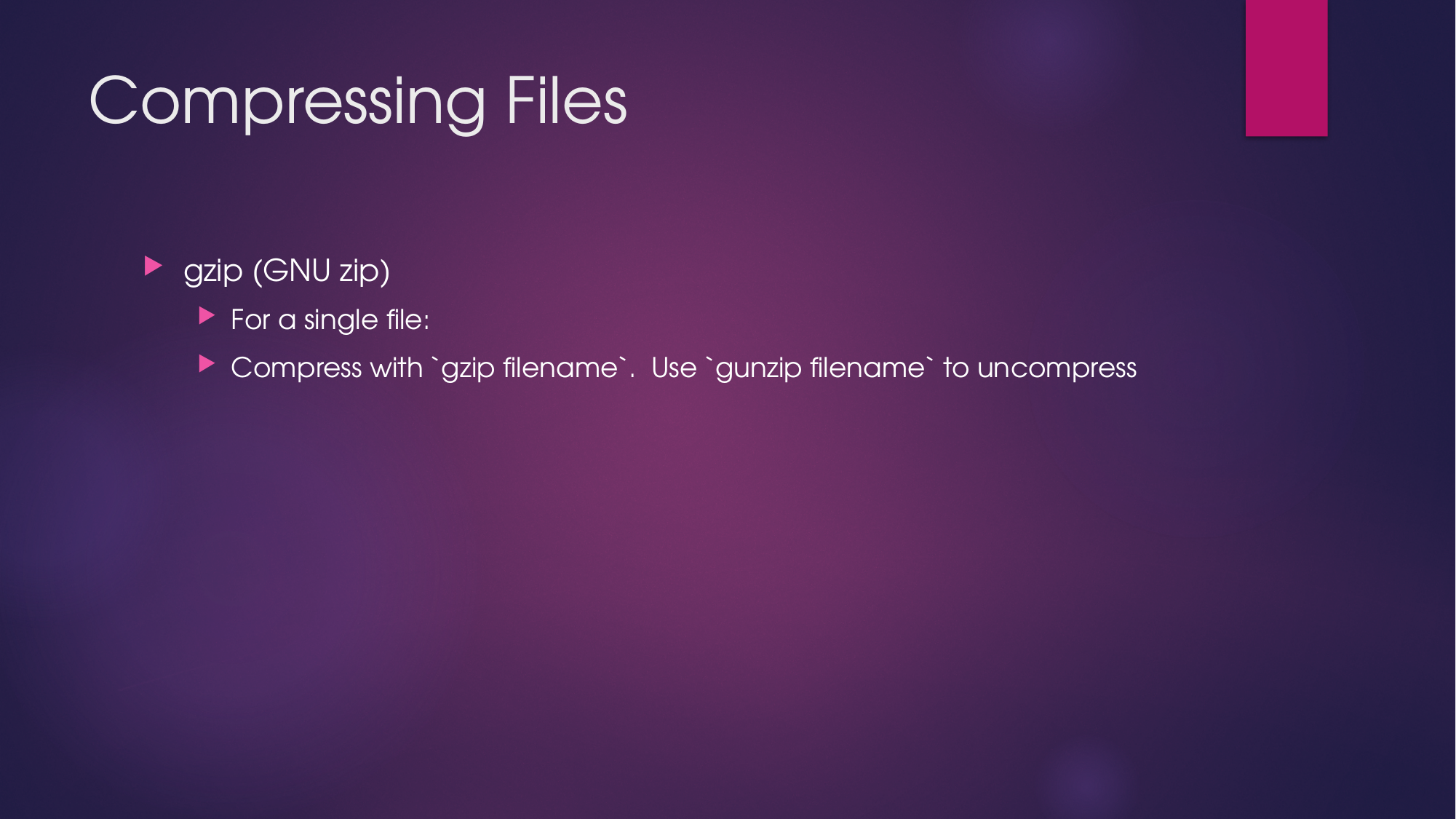

# Compressing Files
gzip (GNU zip)
For a single file:
Compress with `gzip filename`.  Use `gunzip filename` to uncompress